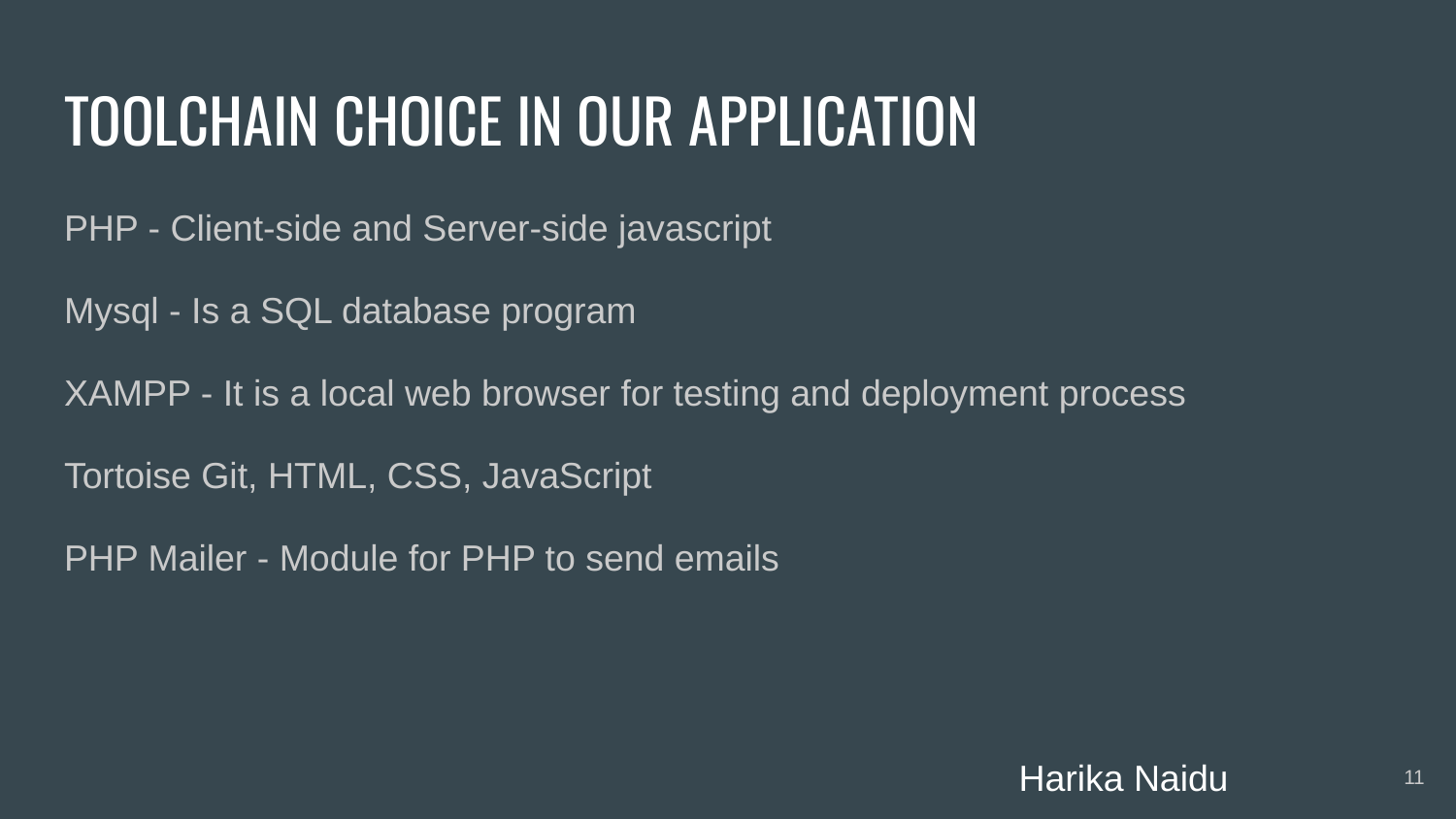

# TOOLCHAIN CHOICE IN OUR APPLICATION
PHP - Client-side and Server-side javascript
Mysql - Is a SQL database program
XAMPP - It is a local web browser for testing and deployment process
Tortoise Git, HTML, CSS, JavaScript
PHP Mailer - Module for PHP to send emails
Harika Naidu
11